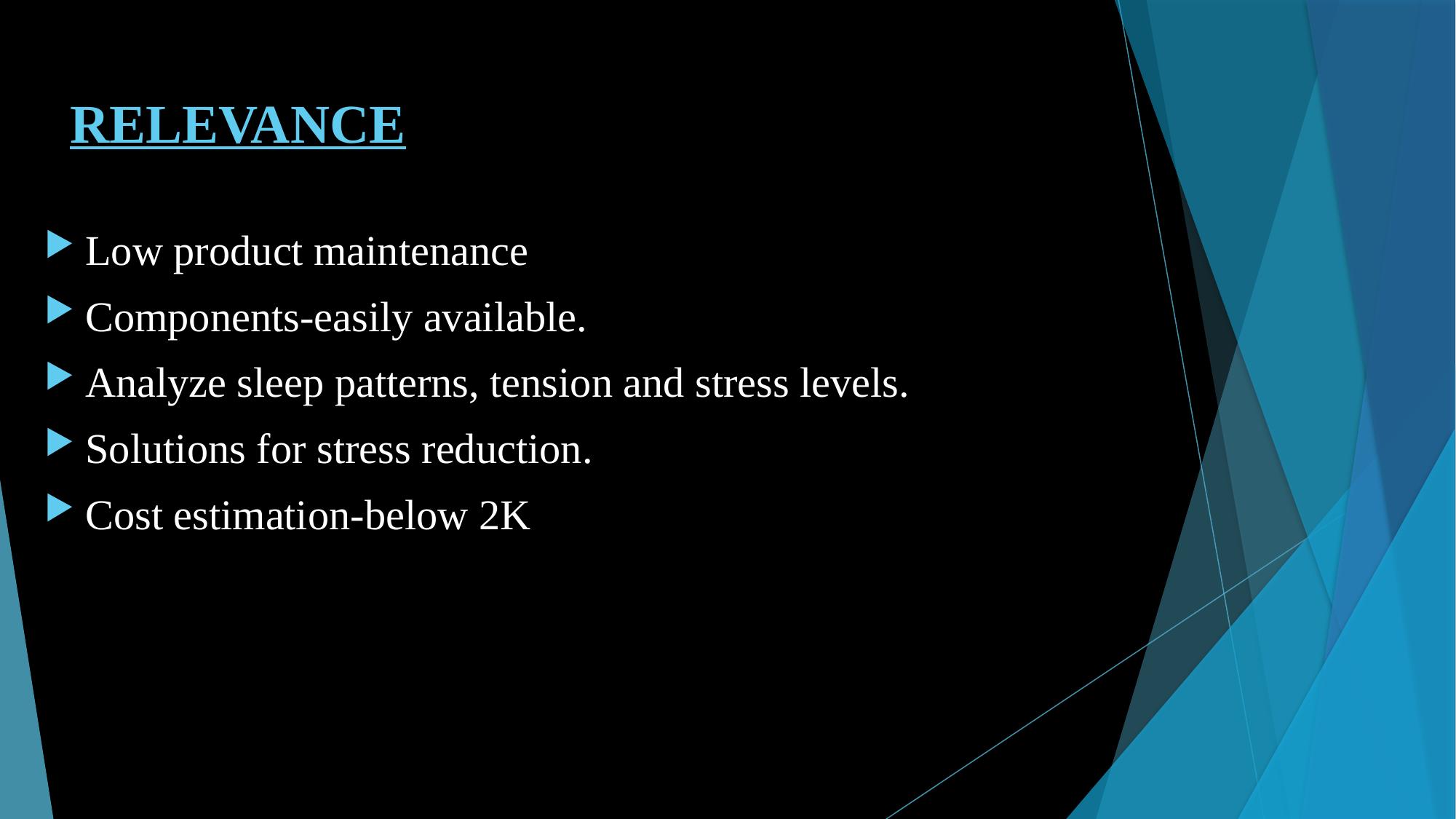

# RELEVANCE
Low product maintenance
Components-easily available.
Analyze sleep patterns, tension and stress levels.
Solutions for stress reduction.
Cost estimation-below 2K